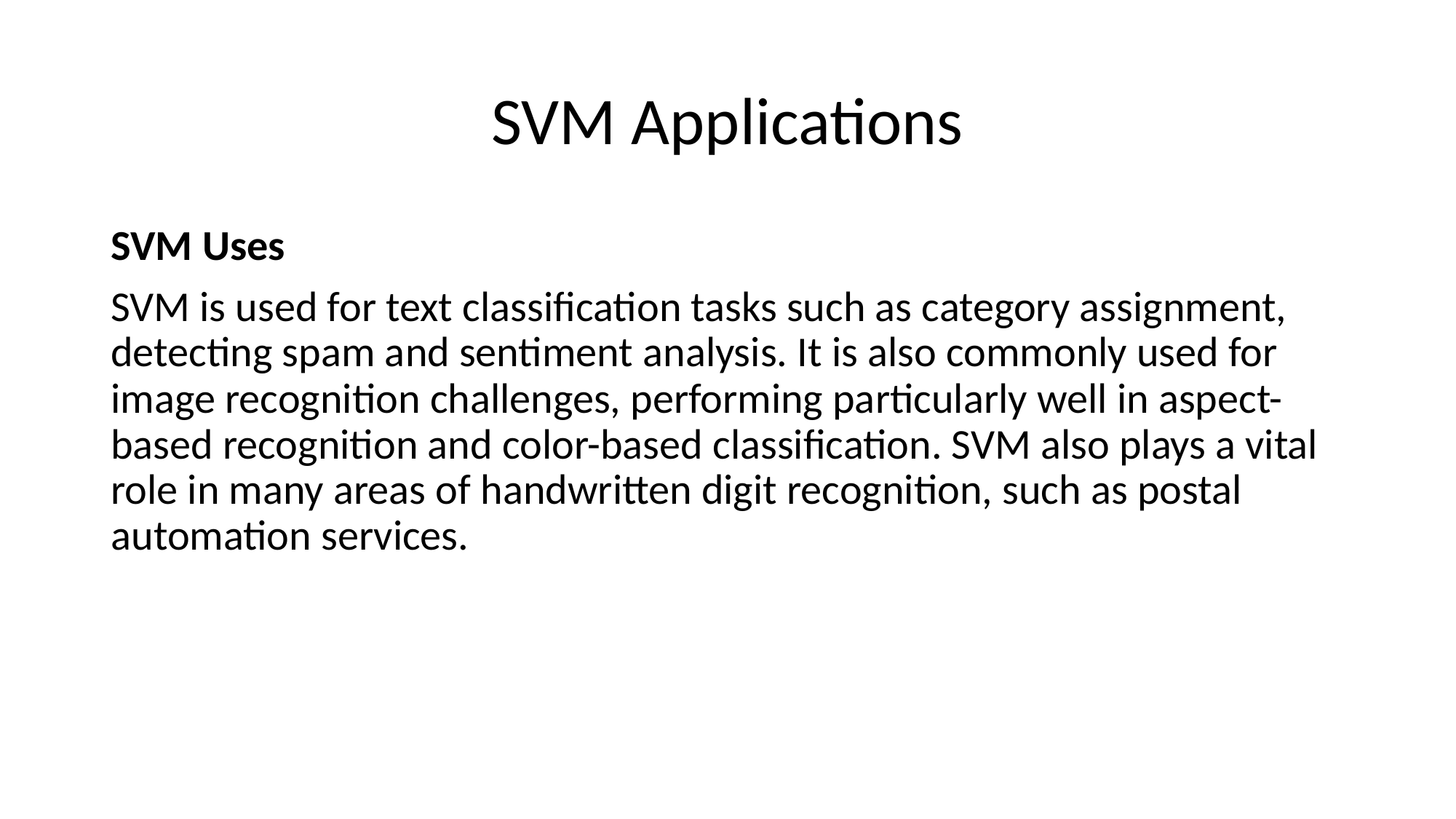

# SVM Applications
SVM Uses
SVM is used for text classification tasks such as category assignment, detecting spam and sentiment analysis. It is also commonly used for image recognition challenges, performing particularly well in aspect-based recognition and color-based classification. SVM also plays a vital role in many areas of handwritten digit recognition, such as postal automation services.